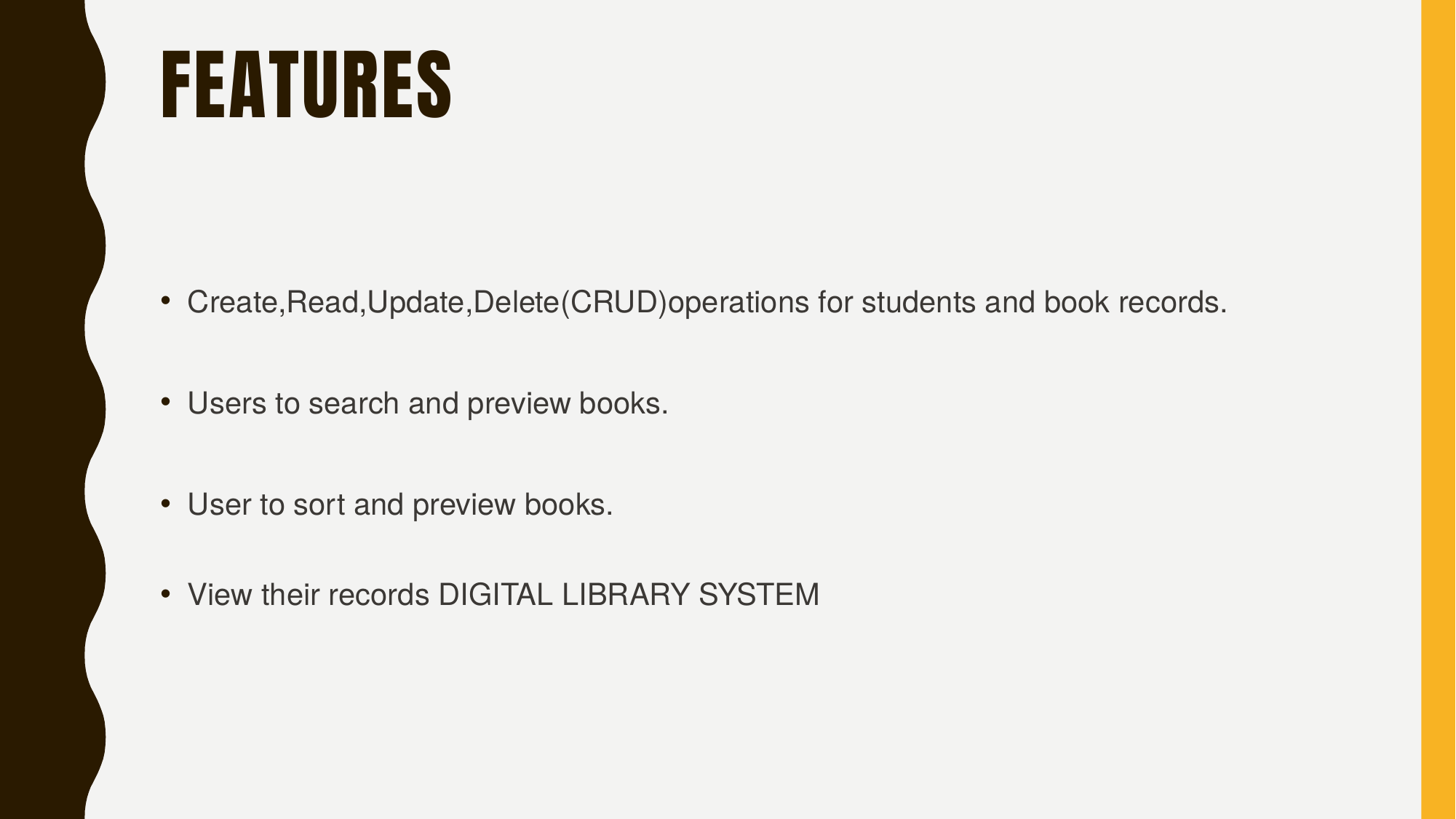

# Features
Create,Read,Update,Delete(CRUD)operations for students and book records.

Users to search and preview books.

User to sort and preview books.
View their records DIGITAL LIBRARY SYSTEM